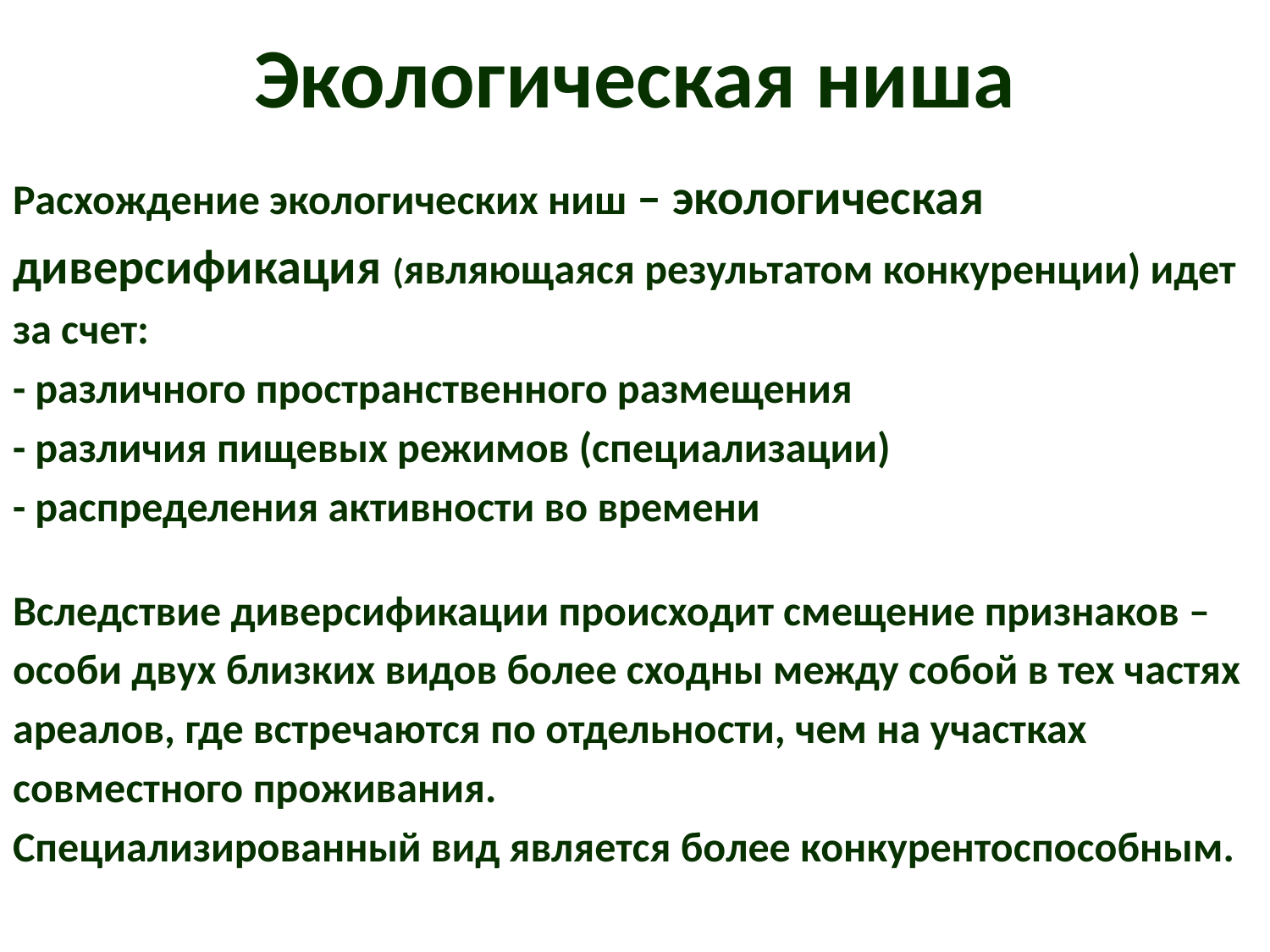

# Экологическая ниша
Расхождение экологических ниш – экологическая
диверсификация (являющаяся результатом конкуренции) идет
за счет:
- различного пространственного размещения
- различия пищевых режимов (специализации)
- распределения активности во времени

Вследствие диверсификации происходит смещение признаков –
особи двух близких видов более сходны между собой в тех частях
ареалов, где встречаются по отдельности, чем на участках
совместного проживания.
Специализированный вид является более конкурентоспособным.